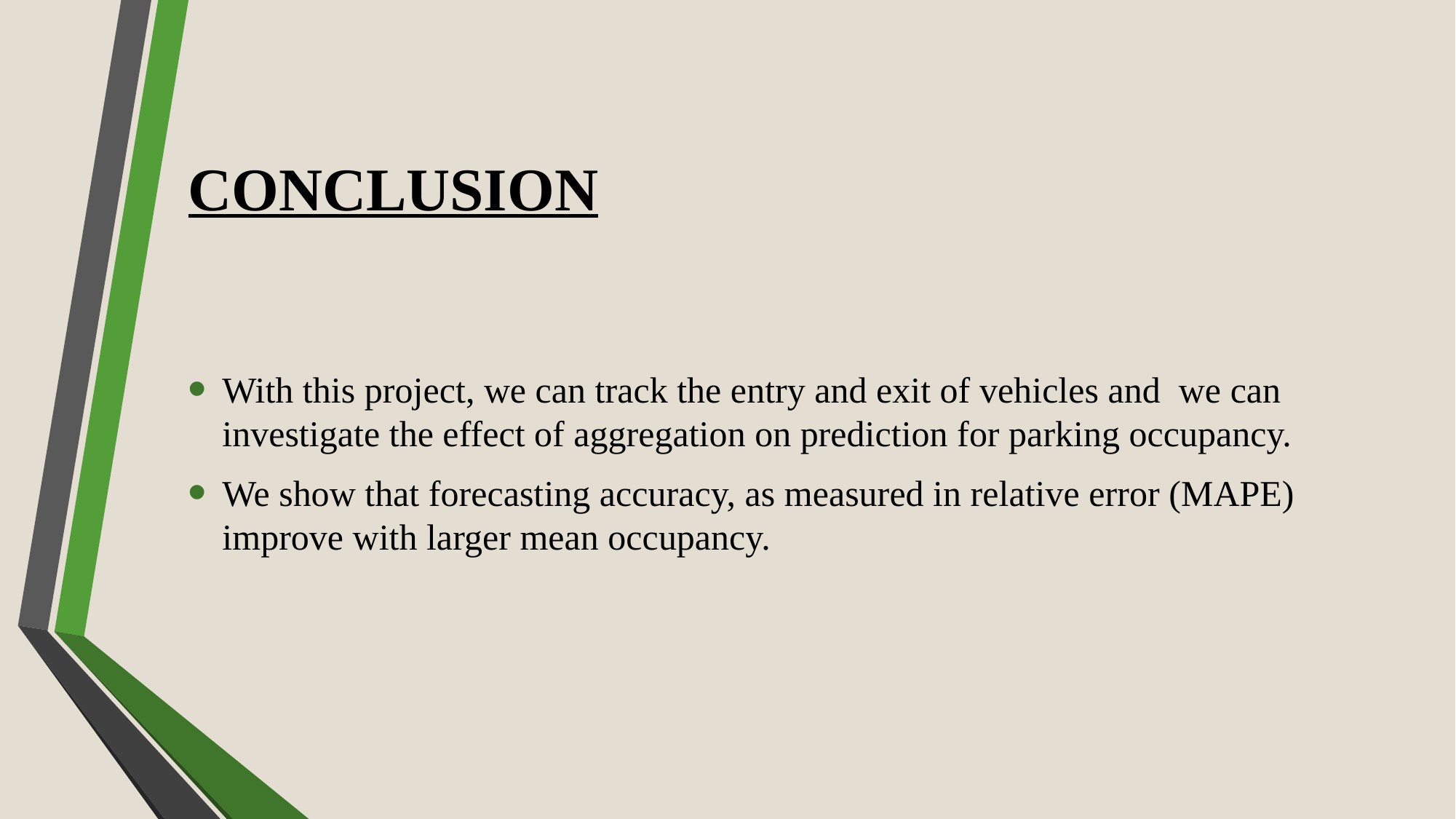

# CONCLUSION
With this project, we can track the entry and exit of vehicles and  we can investigate the effect of aggregation on prediction for parking occupancy.
We show that forecasting accuracy, as measured in relative error (MAPE) improve with larger mean occupancy.